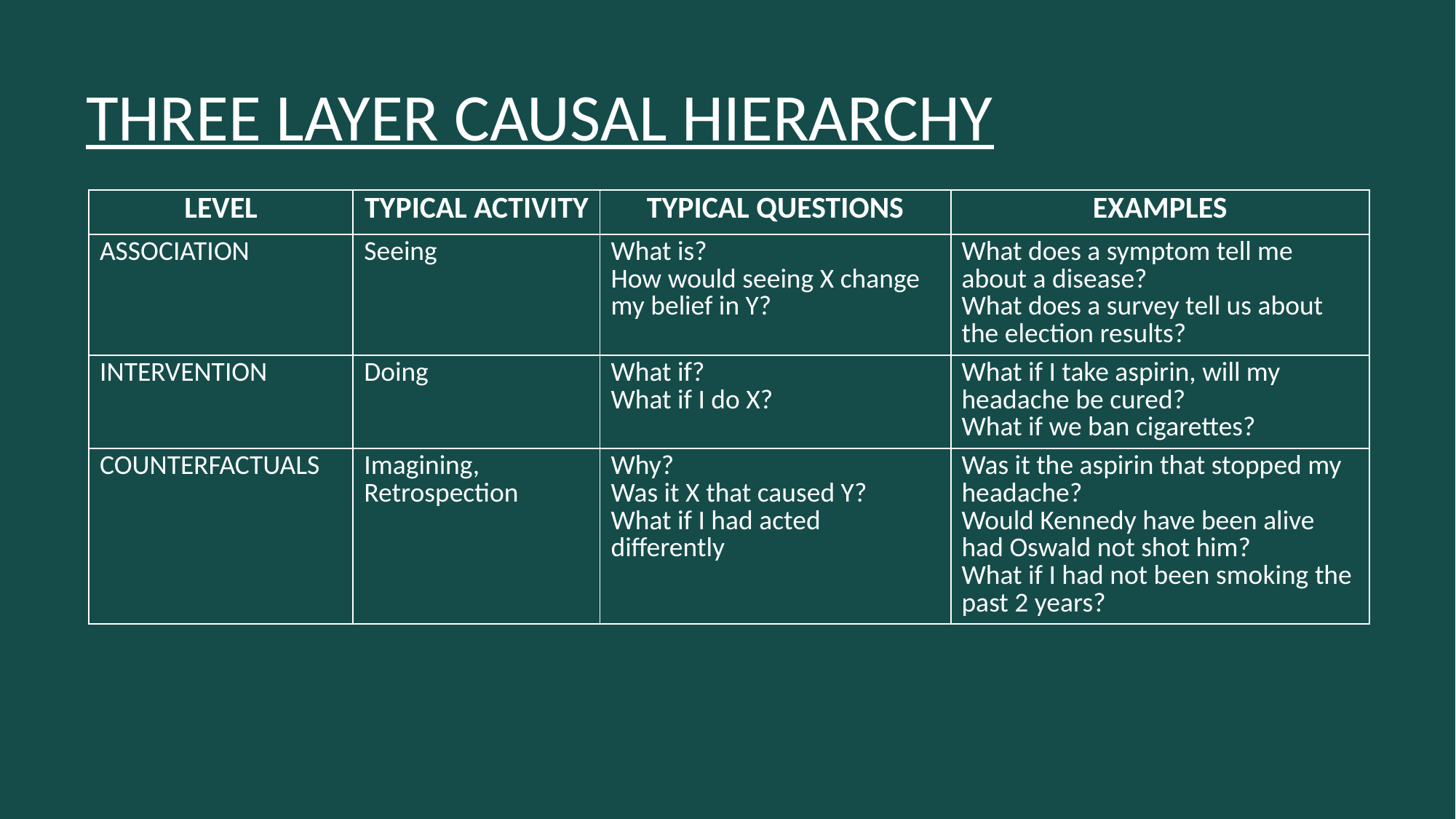

# THREE LAYER CAUSAL HIERARCHY
| LEVEL | TYPICAL ACTIVITY | TYPICAL QUESTIONS | EXAMPLES |
| --- | --- | --- | --- |
| ASSOCIATION | Seeing | What is? How would seeing X change my belief in Y? | What does a symptom tell me about a disease? What does a survey tell us about the election results? |
| INTERVENTION | Doing | What if? What if I do X? | What if I take aspirin, will my headache be cured? What if we ban cigarettes? |
| COUNTERFACTUALS | Imagining, Retrospection | Why? Was it X that caused Y? What if I had acted differently | Was it the aspirin that stopped my headache? Would Kennedy have been alive had Oswald not shot him? What if I had not been smoking the past 2 years? |